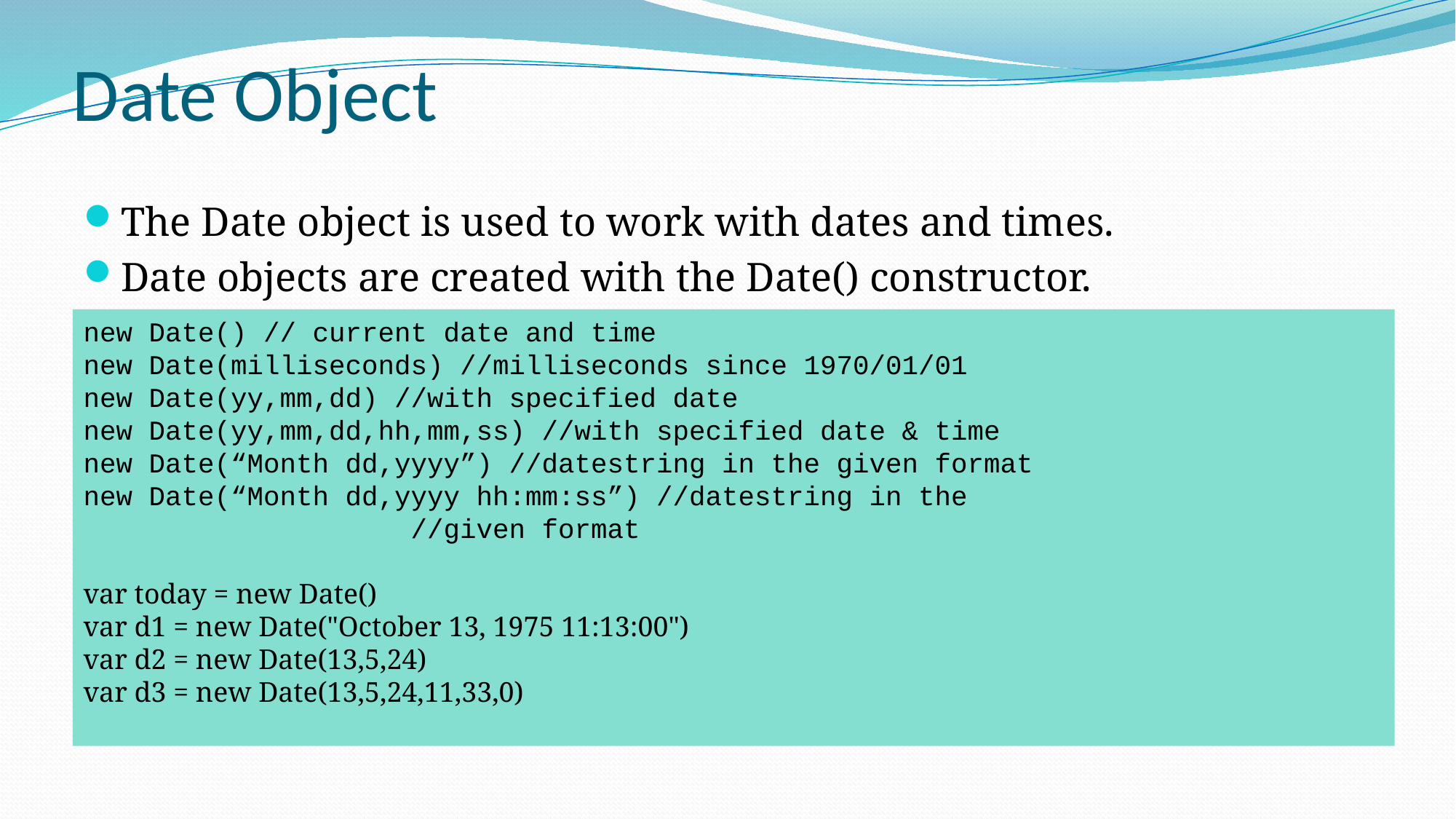

# Date Object

The Date object is used to work with dates and times.
Date objects are created with the Date() constructor.

new Date() // current date and time
new Date(milliseconds) //milliseconds since 1970/01/01
new Date(yy,mm,dd) //with specified date
new Date(yy,mm,dd,hh,mm,ss) //with specified date & time
new Date(“Month dd,yyyy”) //datestring in the given format
new Date(“Month dd,yyyy hh:mm:ss”) //datestring in the          					//given format
var today = new Date()
var d1 = new Date("October 13, 1975 11:13:00")
var d2 = new Date(13,5,24)
var d3 = new Date(13,5,24,11,33,0)